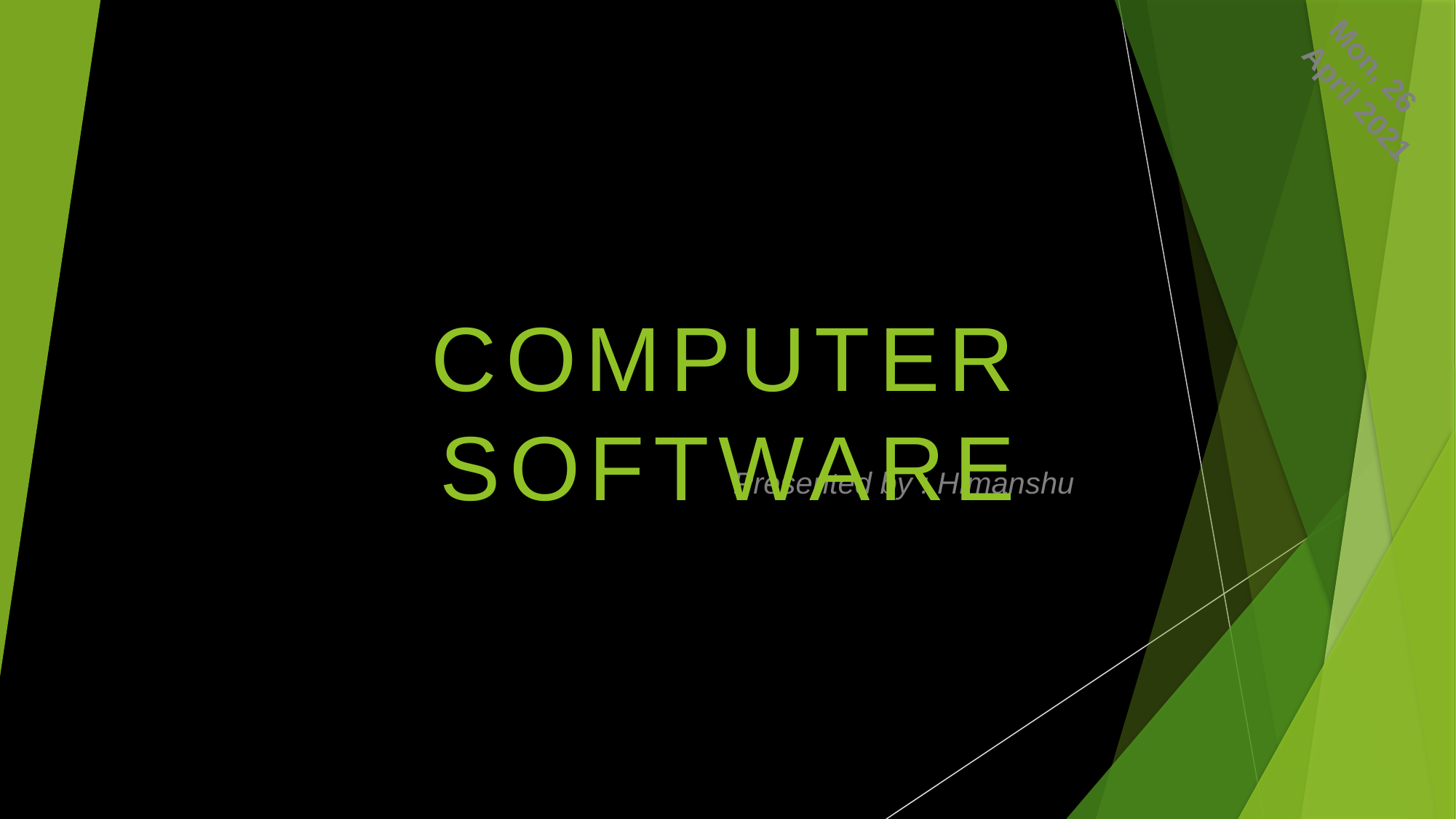

Mon, 26 April 2021
# COMPUTER SOFTWARE
Presented by : Himanshu